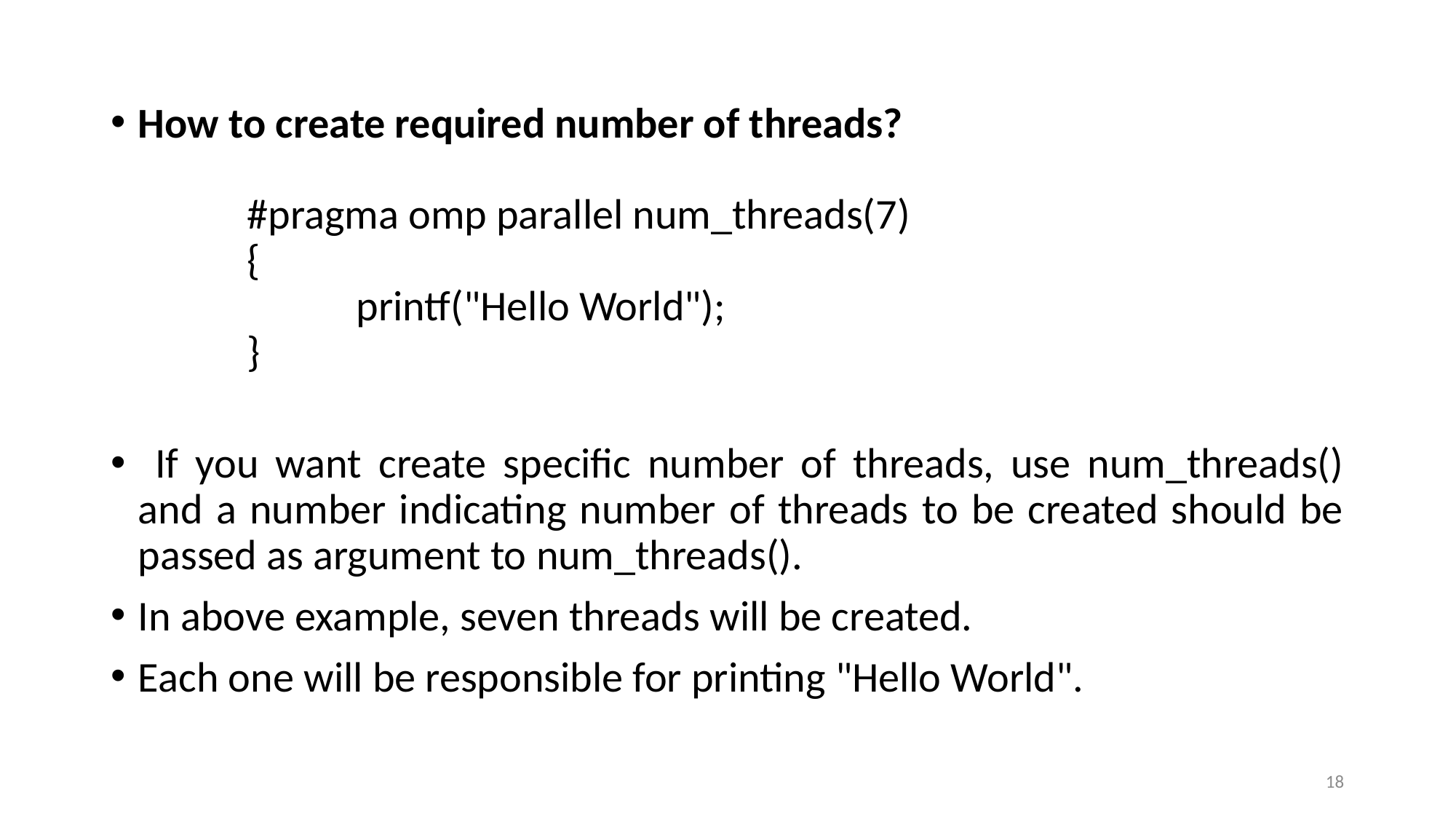

How to create required number of threads?
	#pragma omp parallel num_threads(7)
	{
		printf("Hello World");
	}
 If you want create specific number of threads, use num_threads() and a number indicating number of threads to be created should be passed as argument to num_threads().
In above example, seven threads will be created.
Each one will be responsible for printing "Hello World".
18